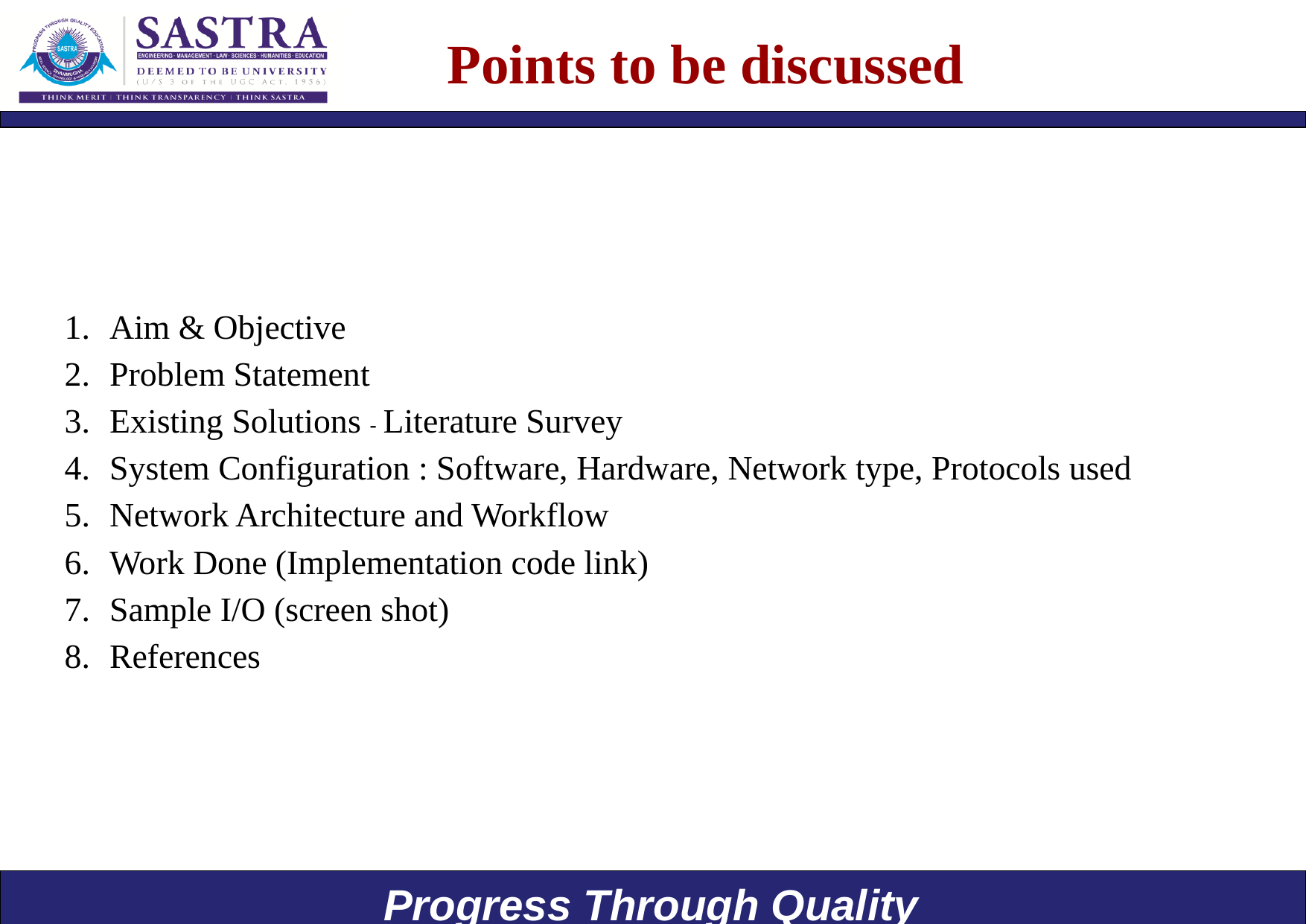

# Points to be discussed
Aim & Objective
Problem Statement
Existing Solutions - Literature Survey
System Configuration : Software, Hardware, Network type, Protocols used
Network Architecture and Workflow
Work Done (Implementation code link)
Sample I/O (screen shot)
References